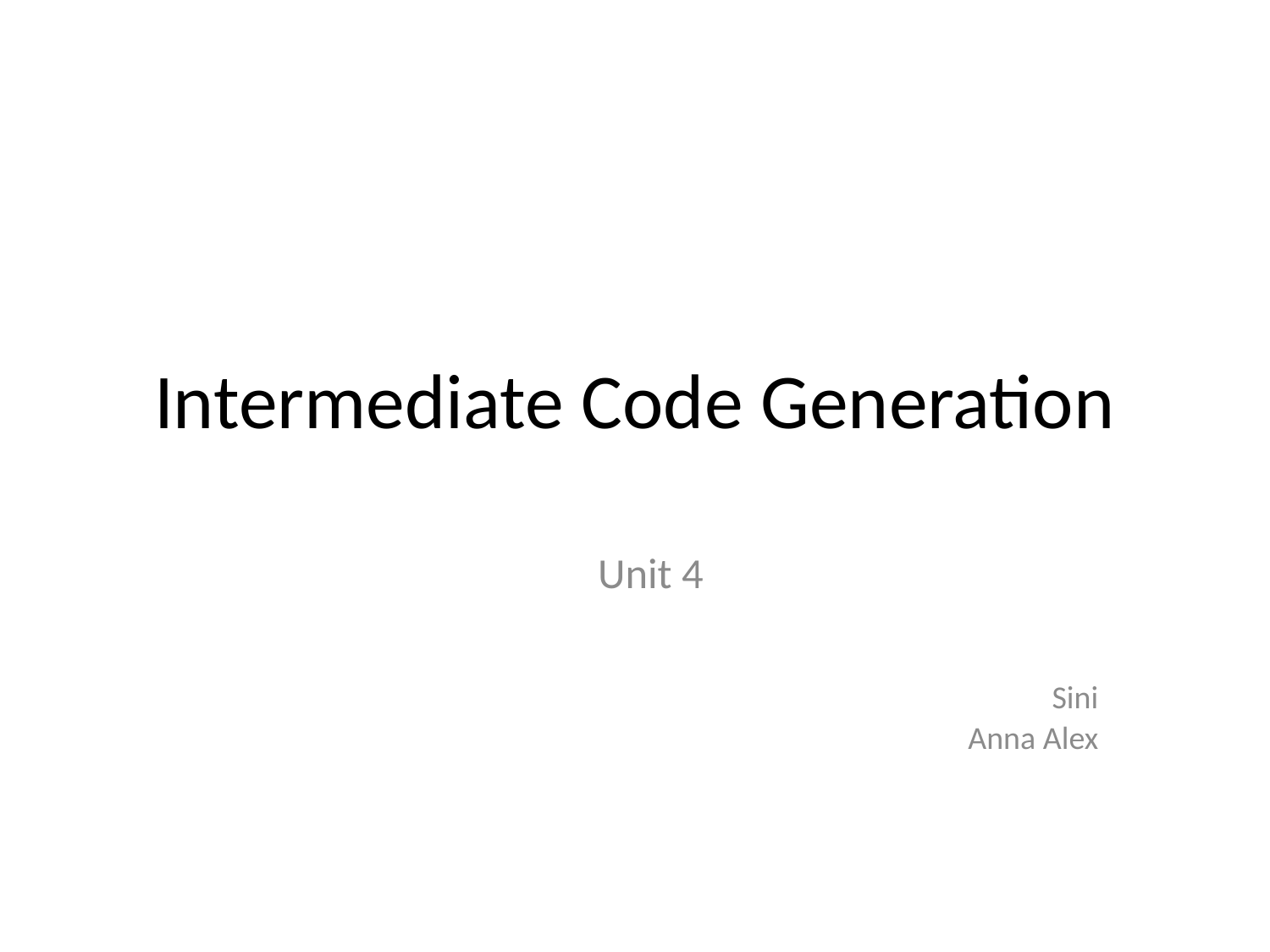

# Intermediate Code Generation
Unit 4

                                                                                   Sini Anna Alex